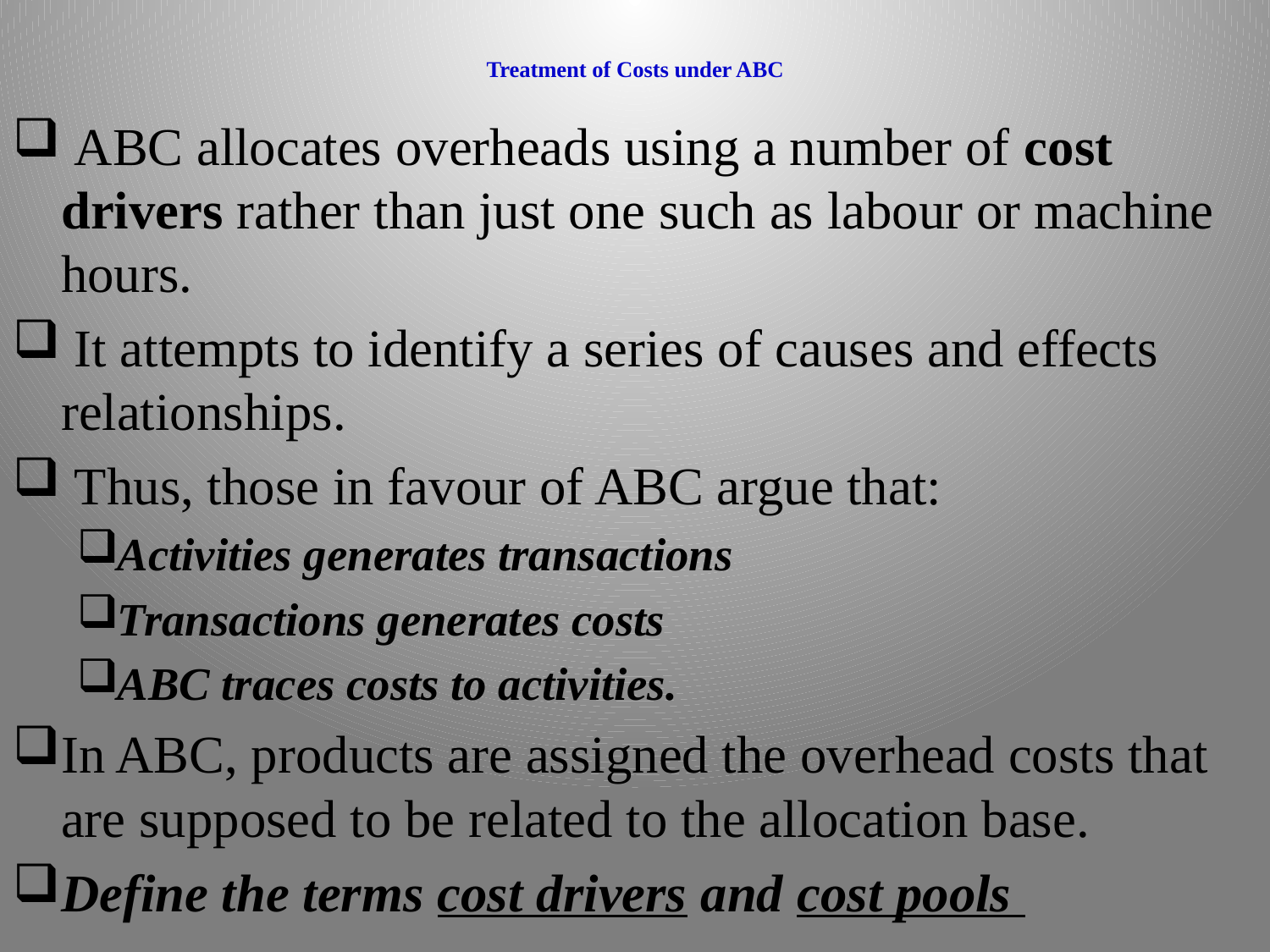

# Treatment of Costs under ABC
 ABC allocates overheads using a number of cost drivers rather than just one such as labour or machine hours.
 It attempts to identify a series of causes and effects relationships.
 Thus, those in favour of ABC argue that:
Activities generates transactions
Transactions generates costs
ABC traces costs to activities.
In ABC, products are assigned the overhead costs that are supposed to be related to the allocation base.
Define the terms cost drivers and cost pools